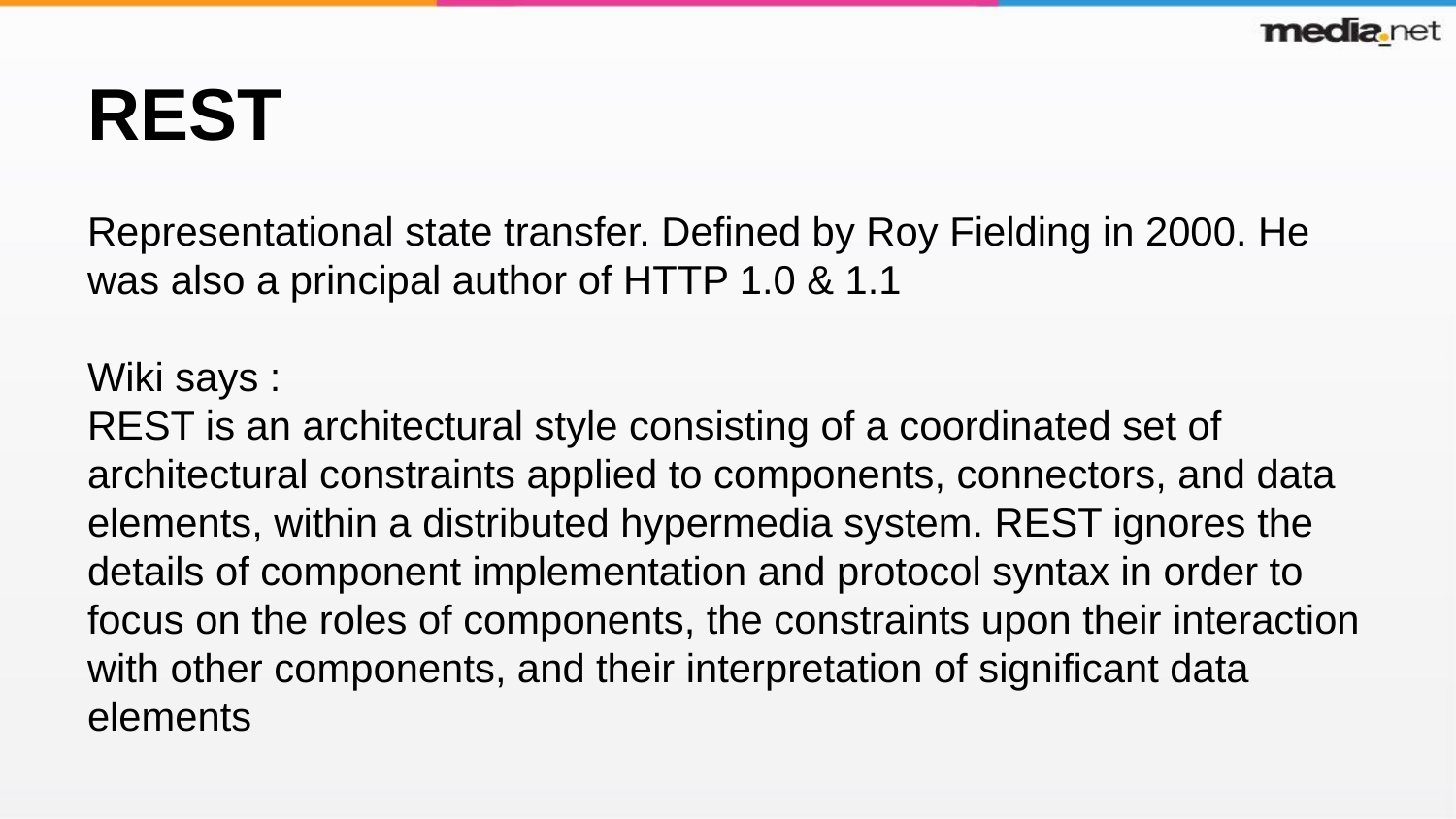

# REST
Representational state transfer. Defined by Roy Fielding in 2000. He was also a principal author of HTTP 1.0 & 1.1

Wiki says :
REST is an architectural style consisting of a coordinated set of architectural constraints applied to components, connectors, and data elements, within a distributed hypermedia system. REST ignores the details of component implementation and protocol syntax in order to focus on the roles of components, the constraints upon their interaction with other components, and their interpretation of significant data elements